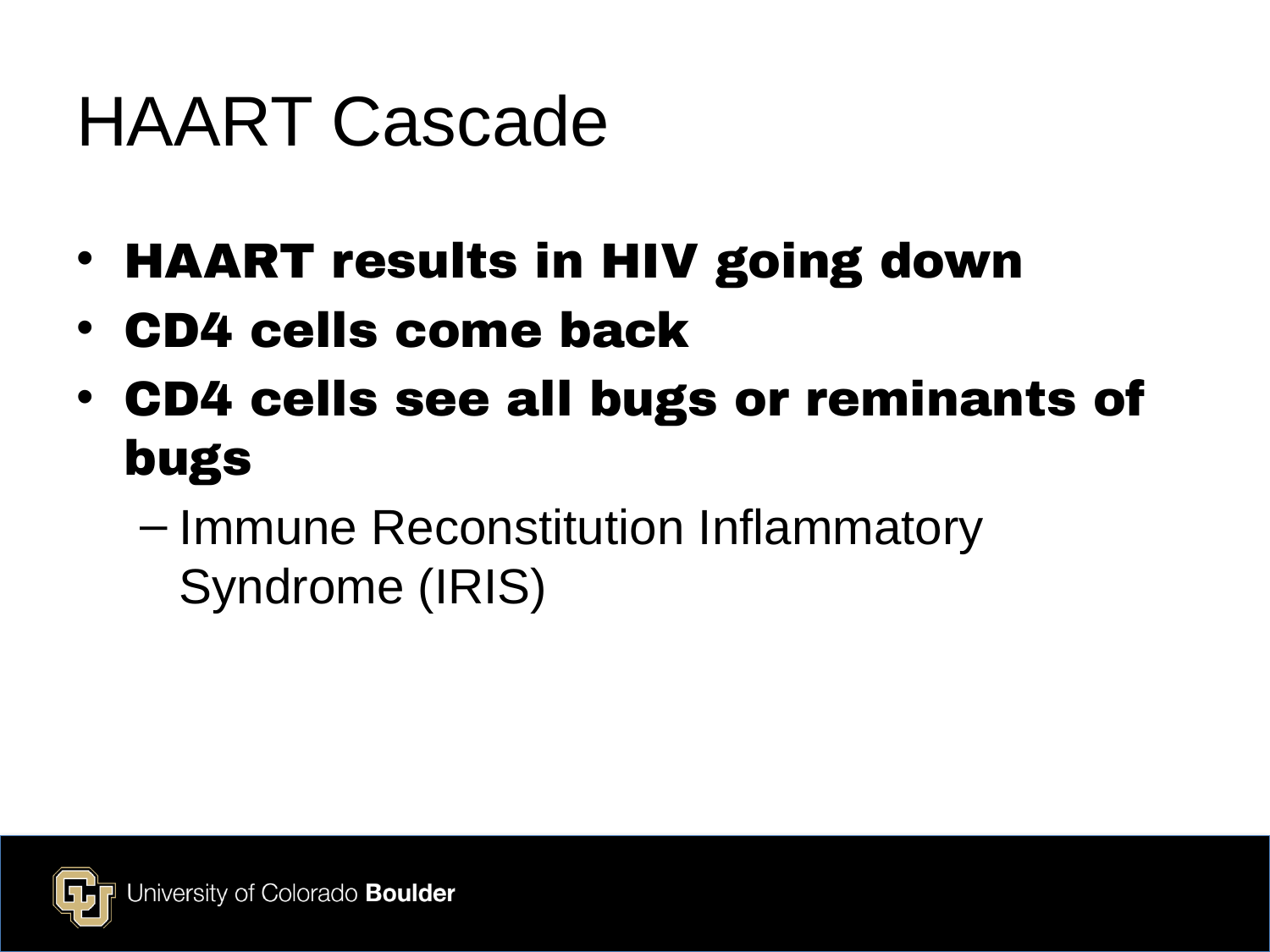

# HAART Cascade
HAART results in HIV going down
CD4 cells come back
CD4 cells see all bugs or reminants of bugs
Immune Reconstitution Inflammatory Syndrome (IRIS)